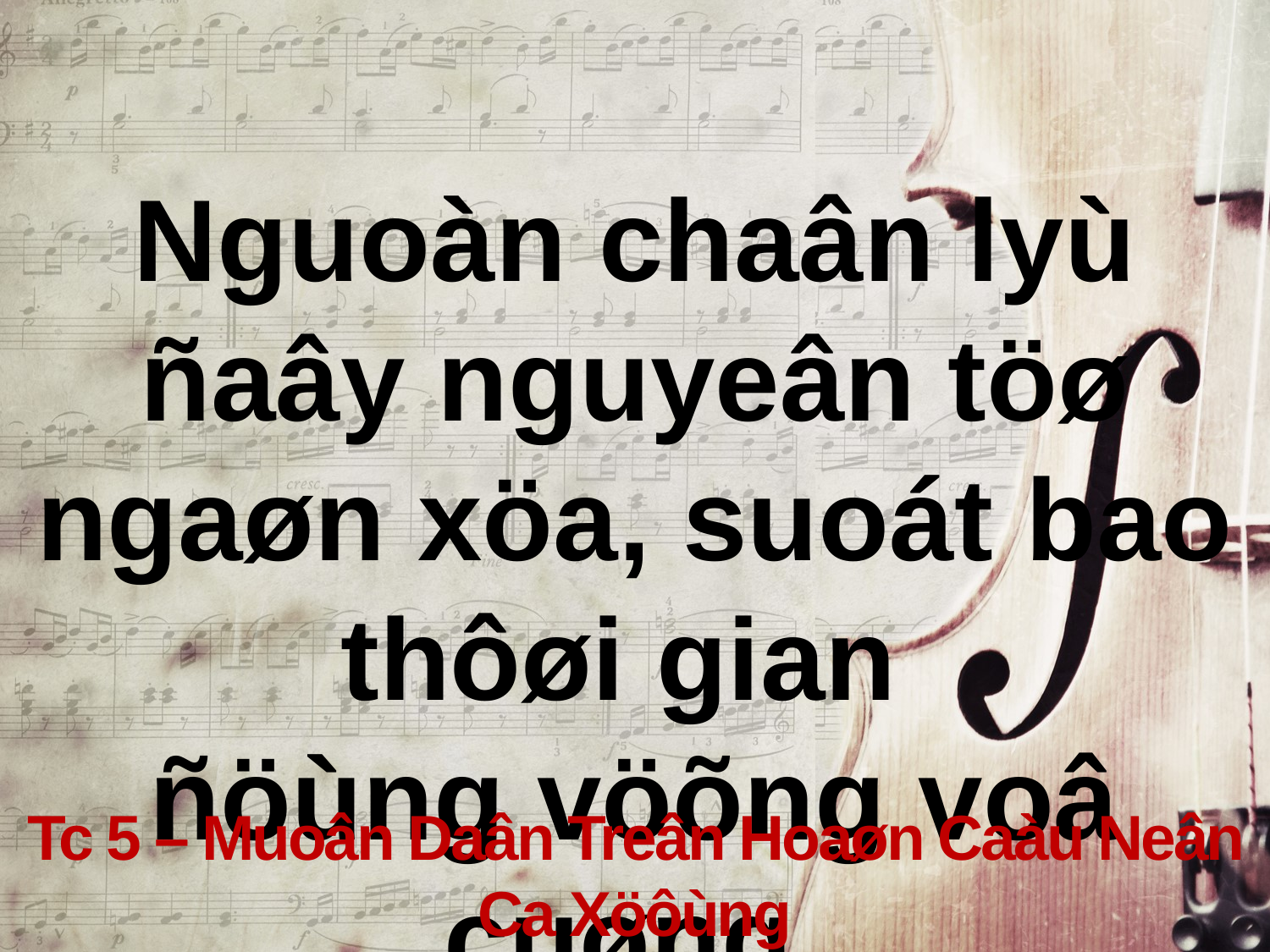

Nguoàn chaân lyù ñaây nguyeân töø ngaøn xöa, suoát bao thôøi gian
ñöùng vöõng voâ cuøng.
Tc 5 – Muoân Daân Treân Hoaøn Caàu Neân Ca Xöôùng